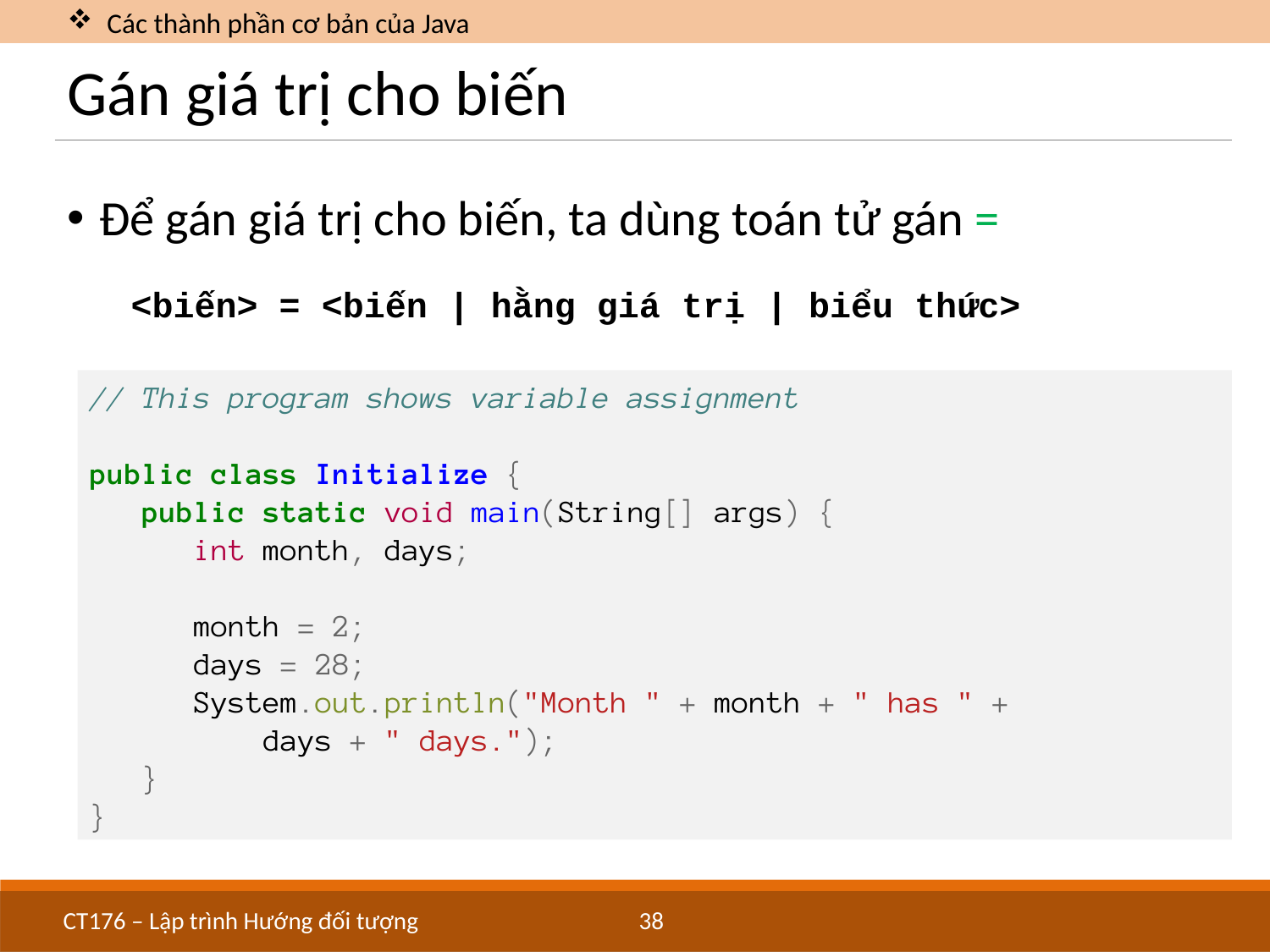

Các thành phần cơ bản của Java
# Gán giá trị cho biến
Để gán giá trị cho biến, ta dùng toán tử gán =

<biến> = <biến | hằng giá trị | biểu thức>

// This program shows variable assignment
public class Initialize {
   public static void main(String[] args) {
      int month, days;
      month = 2;
      days = 28;
      System.out.println("Month " + month + " has " +
          days + " days.");
   }
}